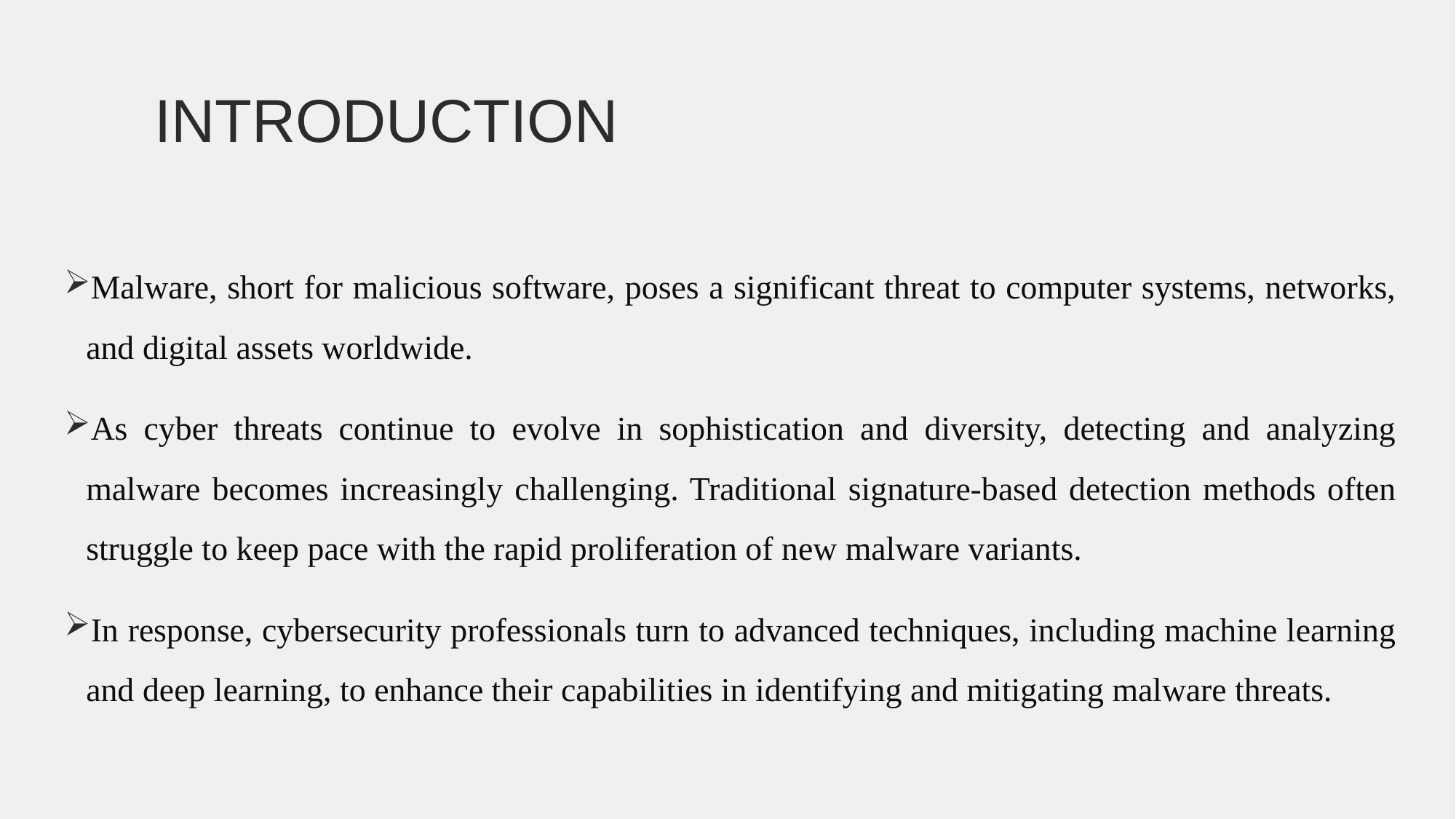

# INTRODUCTION
Malware, short for malicious software, poses a significant threat to computer systems, networks, and digital assets worldwide.
As cyber threats continue to evolve in sophistication and diversity, detecting and analyzing malware becomes increasingly challenging. Traditional signature-based detection methods often struggle to keep pace with the rapid proliferation of new malware variants.
In response, cybersecurity professionals turn to advanced techniques, including machine learning and deep learning, to enhance their capabilities in identifying and mitigating malware threats.